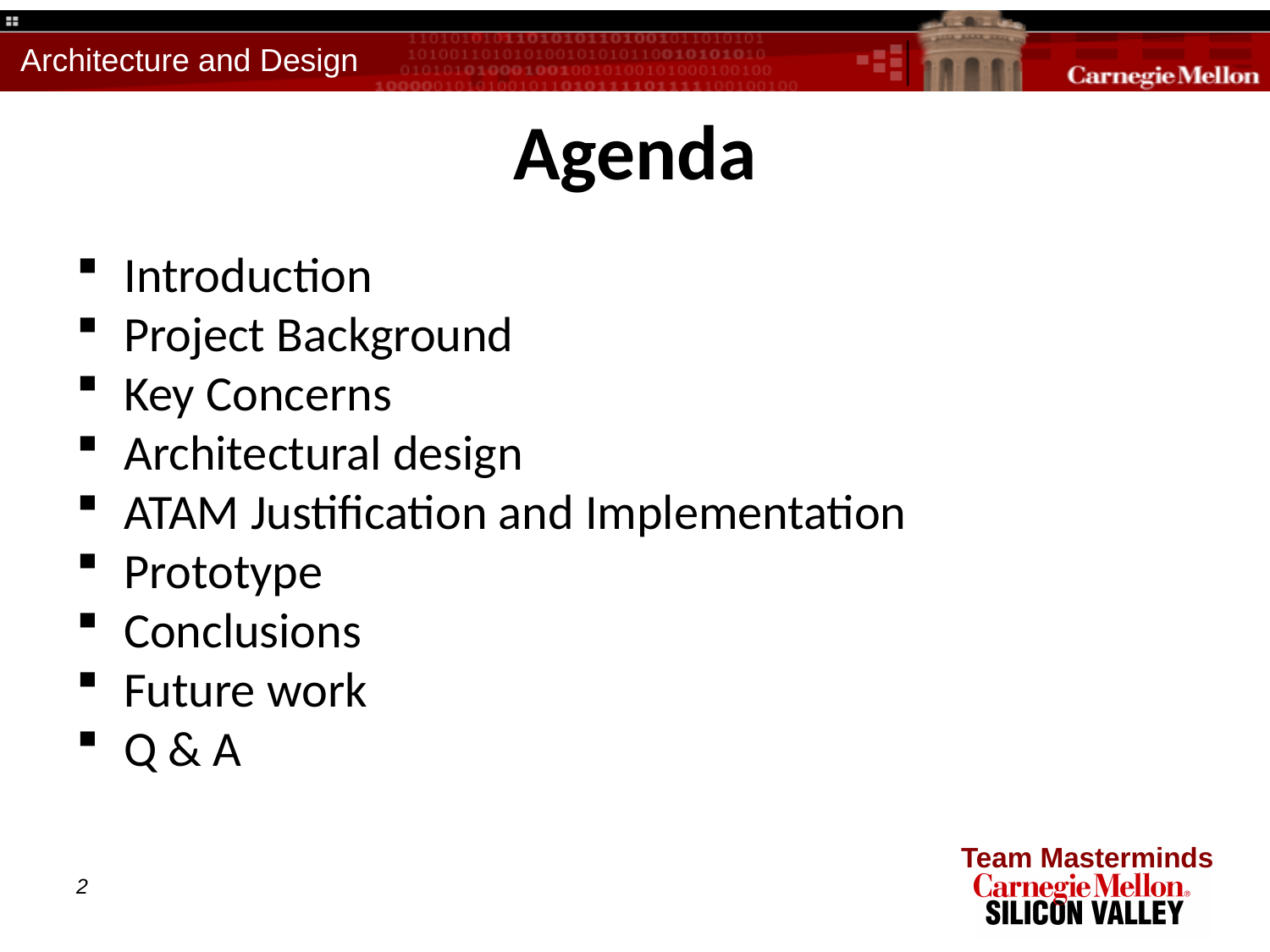

# Agenda
Introduction
Project Background
Key Concerns
Architectural design
ATAM Justification and Implementation
Prototype
Conclusions
Future work
Q & A
2